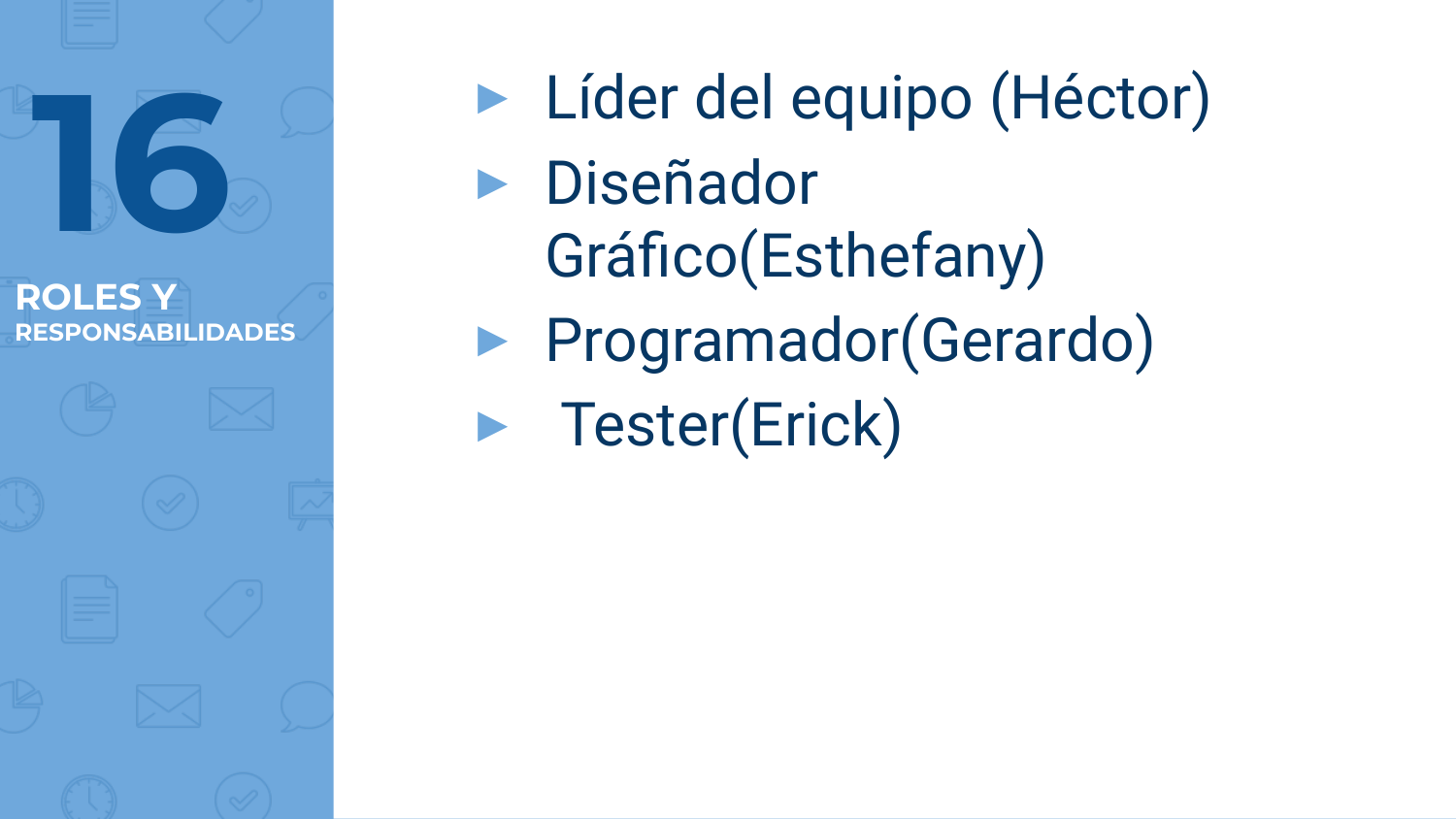

16
Líder del equipo (Héctor)
Diseñador Gráfico(Esthefany)
Programador(Gerardo)
 Tester(Erick)
# ROLES Y RESPONSABILIDADES